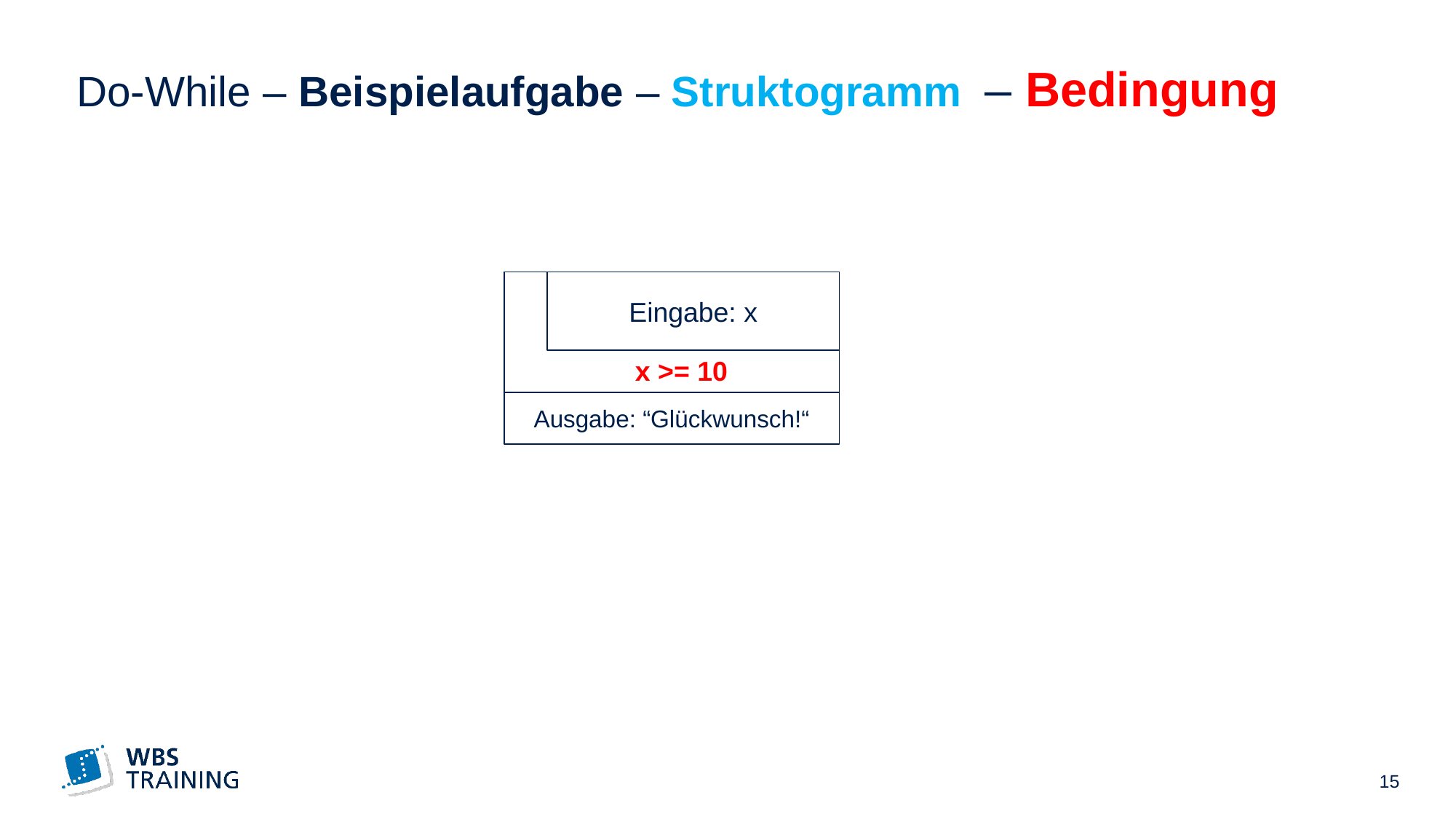

# Do-While – Beispielaufgabe – Struktogramm  – Bedingung

Eingabe: x
x >= 10
Ausgabe: “Glückwunsch!“
    15